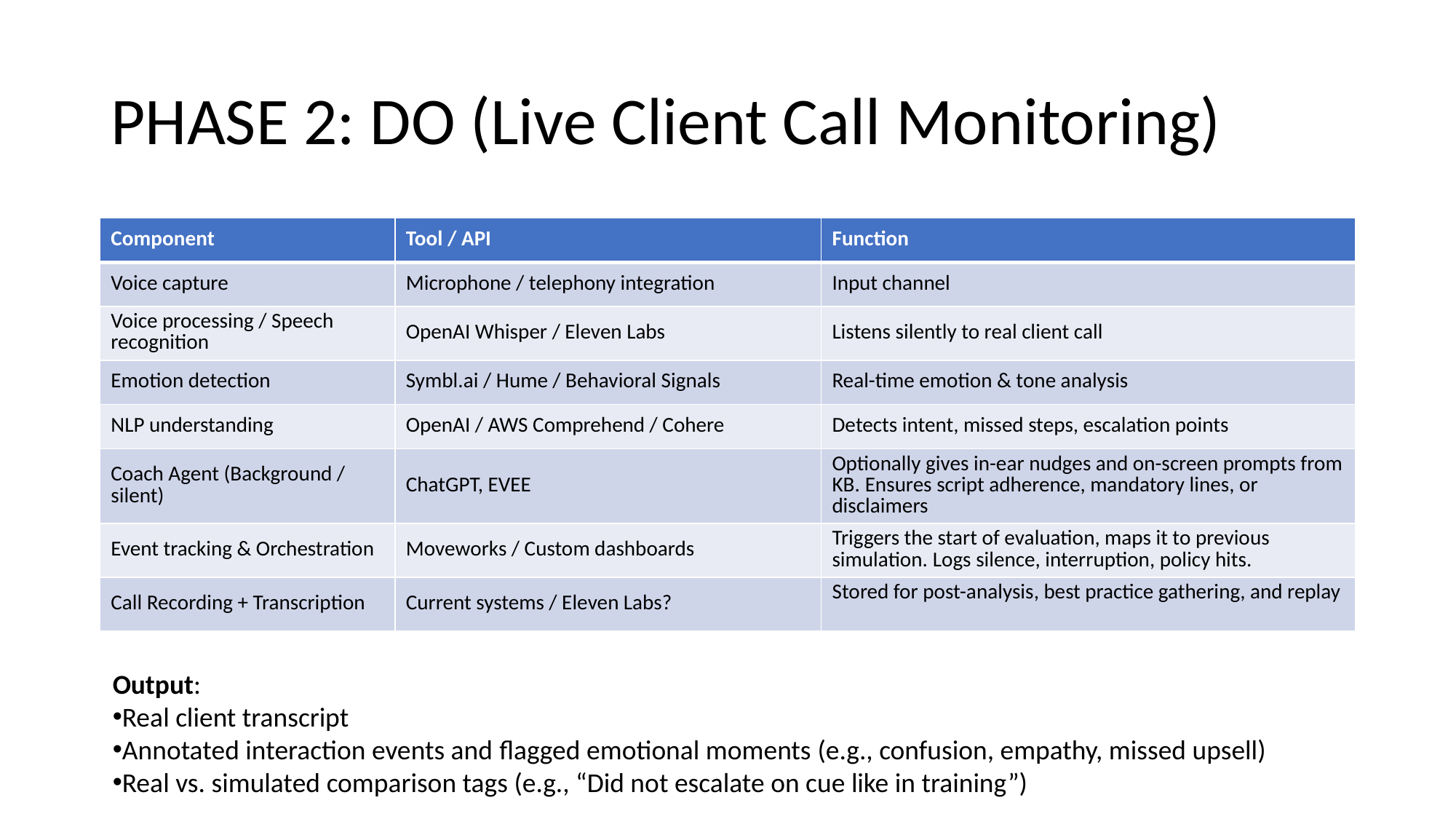

# PHASE 2: DO (Live Client Call Monitoring)
| Component | Tool / API | Function |
| --- | --- | --- |
| Voice capture | Microphone / telephony integration | Input channel |
| Voice processing / Speech recognition | OpenAI Whisper / Eleven Labs | Listens silently to real client call |
| Emotion detection | Symbl.ai / Hume / Behavioral Signals | Real-time emotion & tone analysis |
| NLP understanding | OpenAI / AWS Comprehend / Cohere | Detects intent, missed steps, escalation points |
| Coach Agent (Background / silent) | ChatGPT, EVEE | Optionally gives in-ear nudges and on-screen prompts from KB. Ensures script adherence, mandatory lines, or disclaimers |
| Event tracking & Orchestration | Moveworks / Custom dashboards | Triggers the start of evaluation, maps it to previous simulation. Logs silence, interruption, policy hits. |
| Call Recording + Transcription | Current systems / Eleven Labs? | Stored for post-analysis, best practice gathering, and replay |
Output:
Real client transcript
Annotated interaction events and flagged emotional moments (e.g., confusion, empathy, missed upsell)
Real vs. simulated comparison tags (e.g., “Did not escalate on cue like in training”)